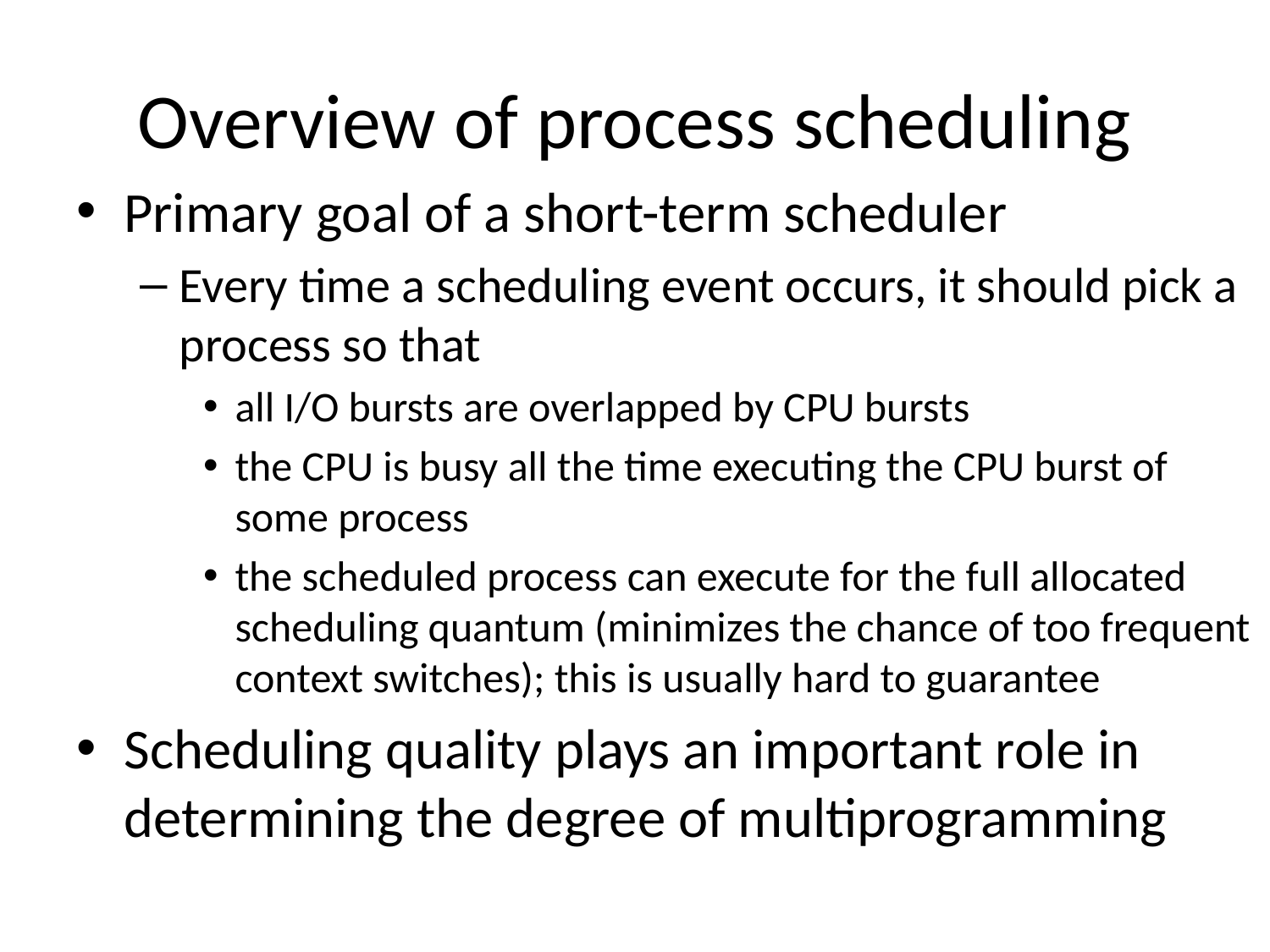

# Overview of process scheduling
Primary goal of a short-term scheduler
Every time a scheduling event occurs, it should pick a process so that
all I/O bursts are overlapped by CPU bursts
the CPU is busy all the time executing the CPU burst of some process
the scheduled process can execute for the full allocated scheduling quantum (minimizes the chance of too frequent context switches); this is usually hard to guarantee
Scheduling quality plays an important role in determining the degree of multiprogramming